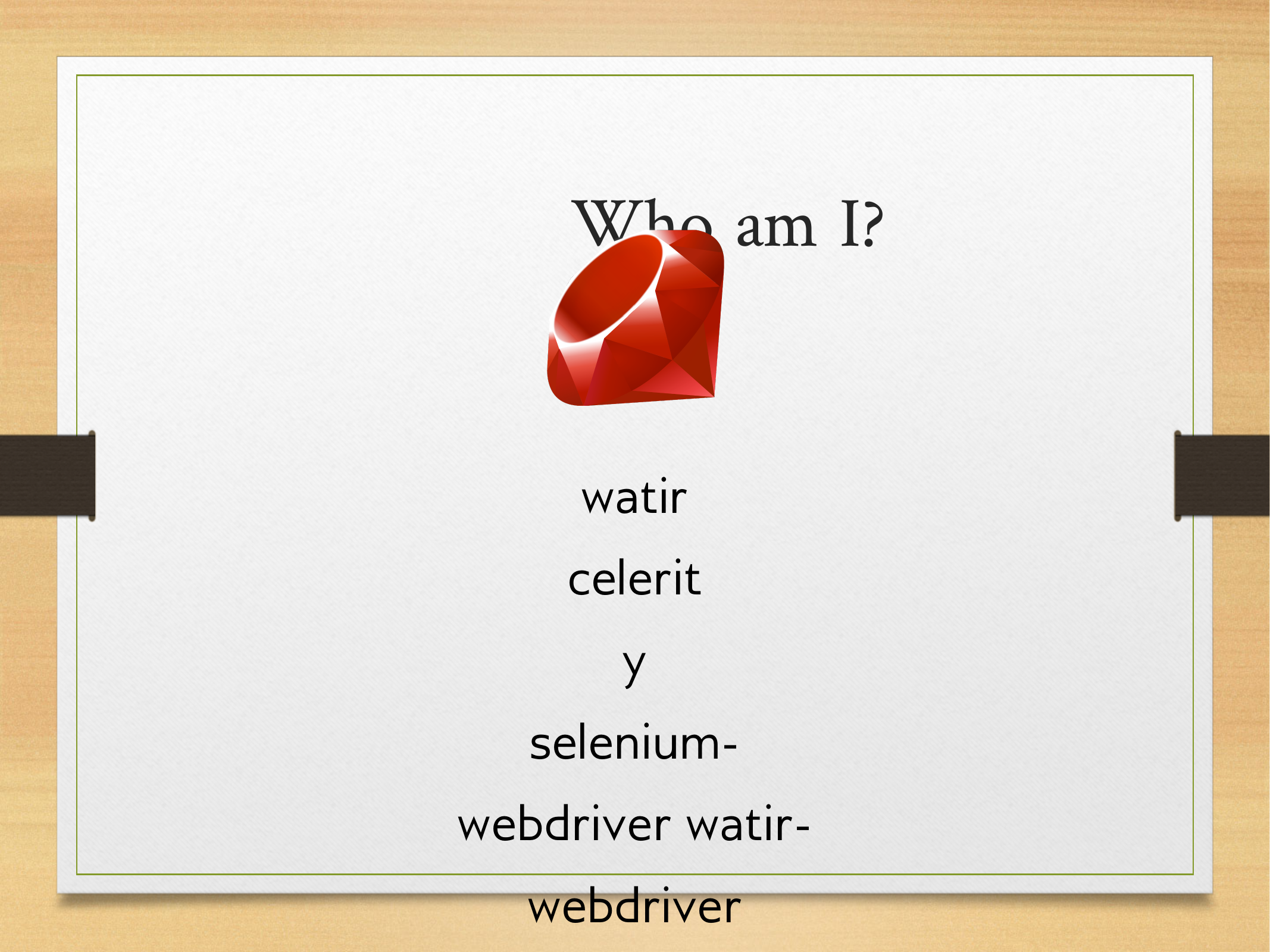

# Who am I?

watir celerity
selenium-webdriver watir-webdriver